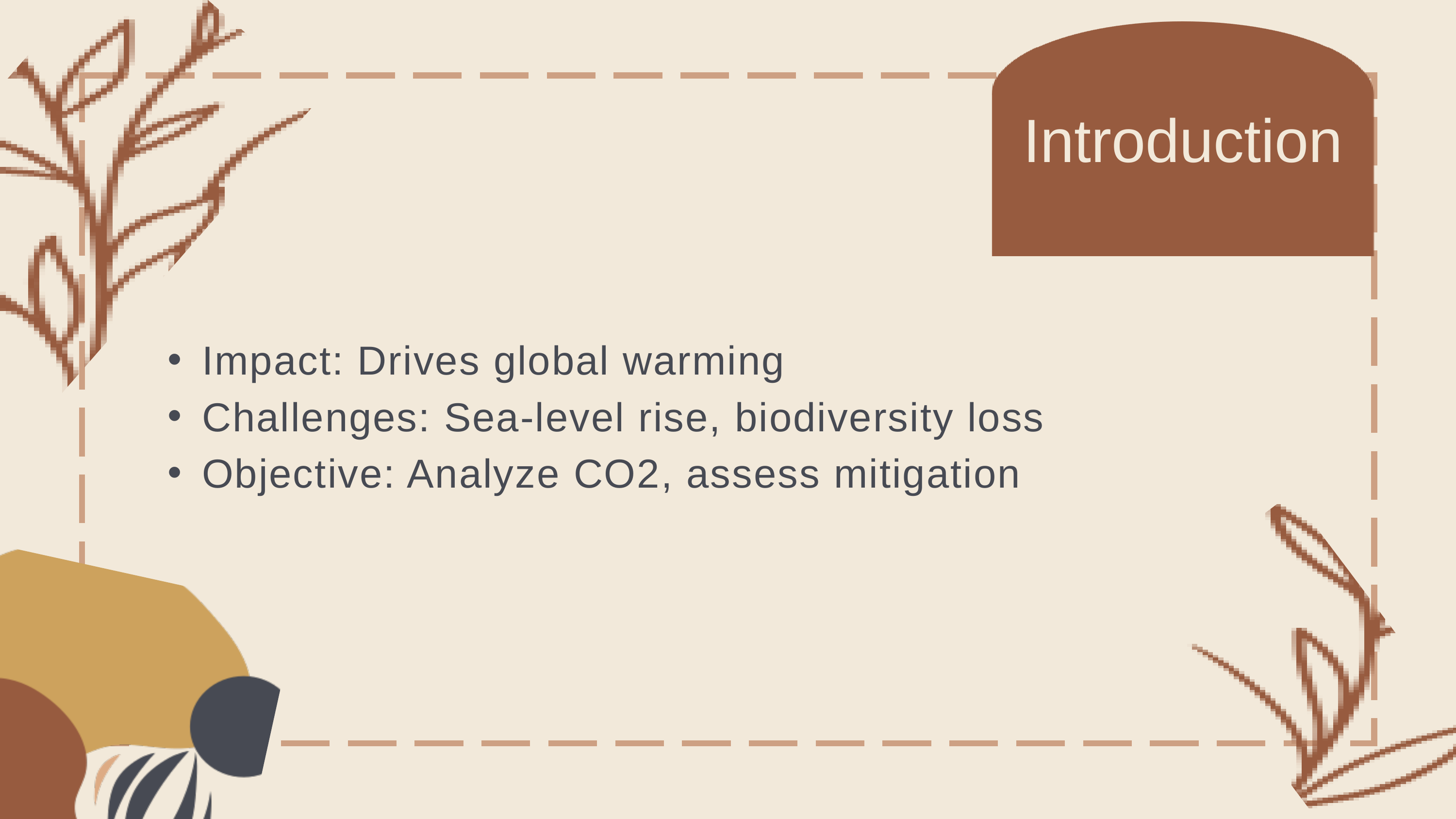

Introduction
Impact: Drives global warming
Challenges: Sea-level rise, biodiversity loss
Objective: Analyze CO2, assess mitigation